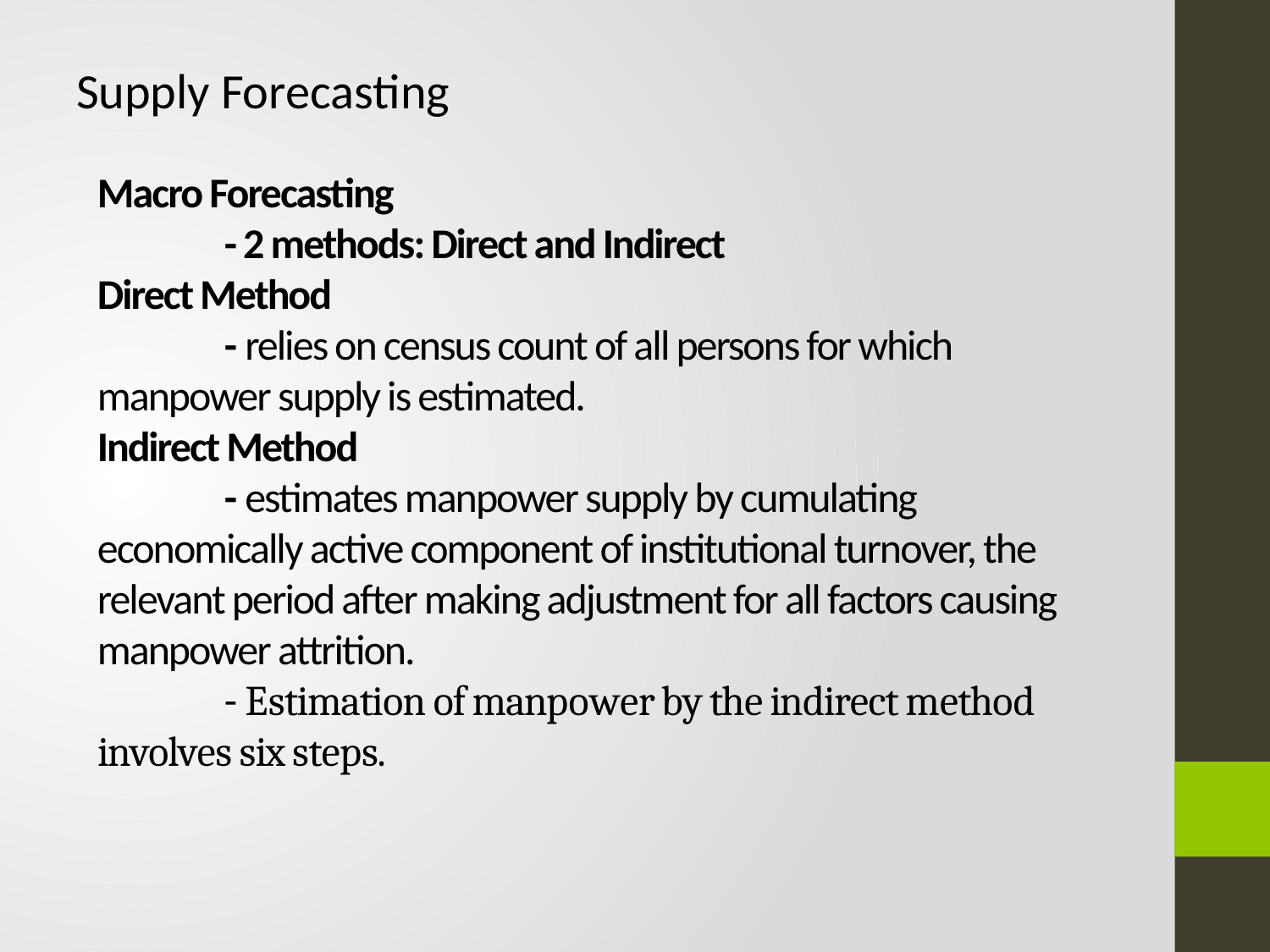

Supply Forecasting
# Macro Forecasting - 2 methods: Direct and Indirect Direct Method - relies on census count of all persons for which manpower supply is estimated. Indirect Method - estimates manpower supply by cumulating economically active component of institutional turnover, the relevant period after making adjustment for all factors causing manpower attrition. - Estimation of manpower by the indirect method involves six steps.